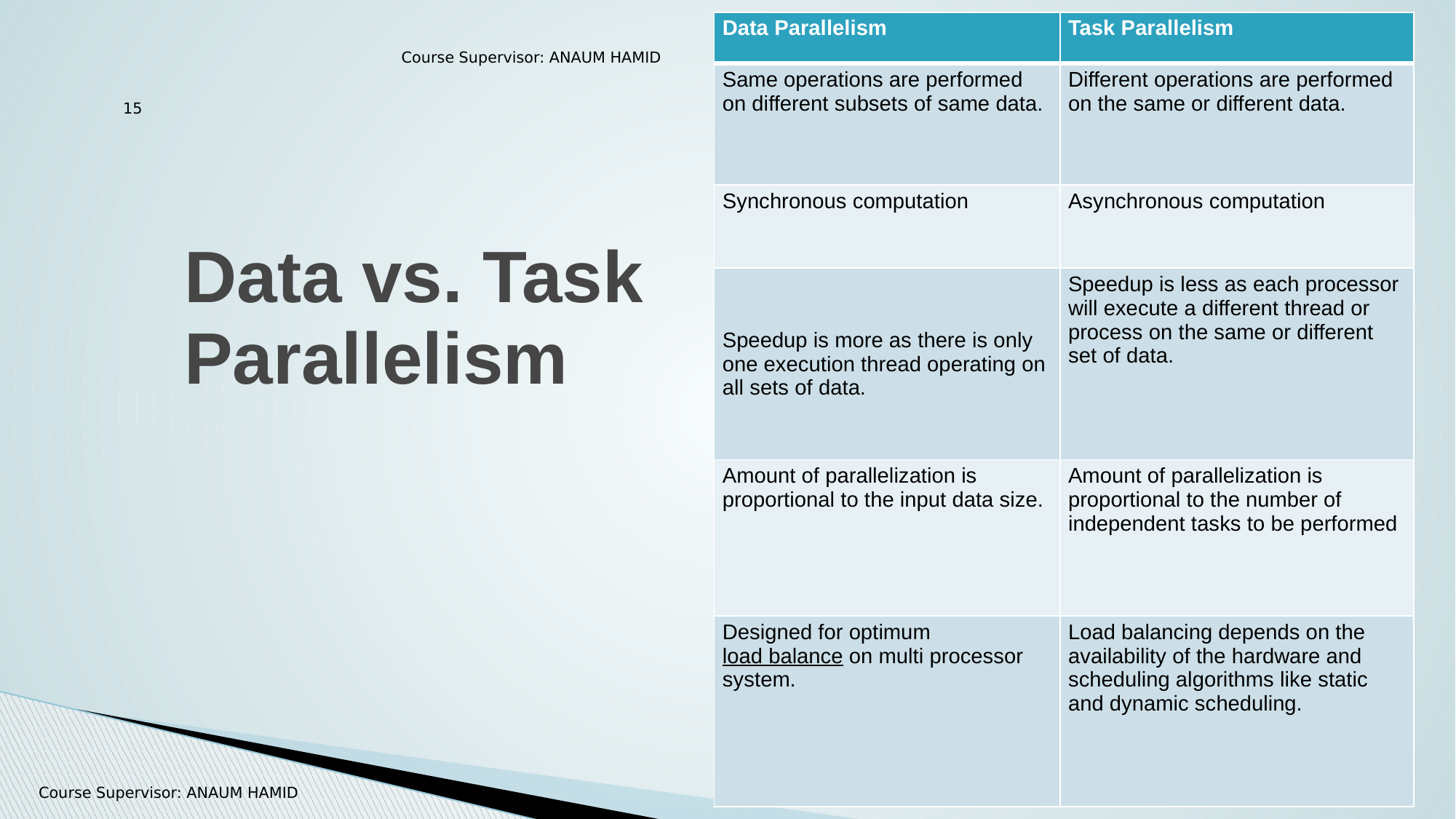

| Data Parallelism | Task Parallelism |
| --- | --- |
| Same operations are performed on different subsets of same data. | Different operations are performed on the same or different data. |
| Synchronous computation | Asynchronous computation |
| Speedup is more as there is only one execution thread operating on all sets of data. | Speedup is less as each processor will execute a different thread or process on the same or different set of data. |
| Amount of parallelization is proportional to the input data size. | Amount of parallelization is proportional to the number of independent tasks to be performed |
| Designed for optimum load balance on multi processor system. | Load balancing depends on the availability of the hardware and scheduling algorithms like static and dynamic scheduling. |
Course Supervisor: ANAUM HAMID
15
# Data vs. Task Parallelism
Course Supervisor: ANAUM HAMID